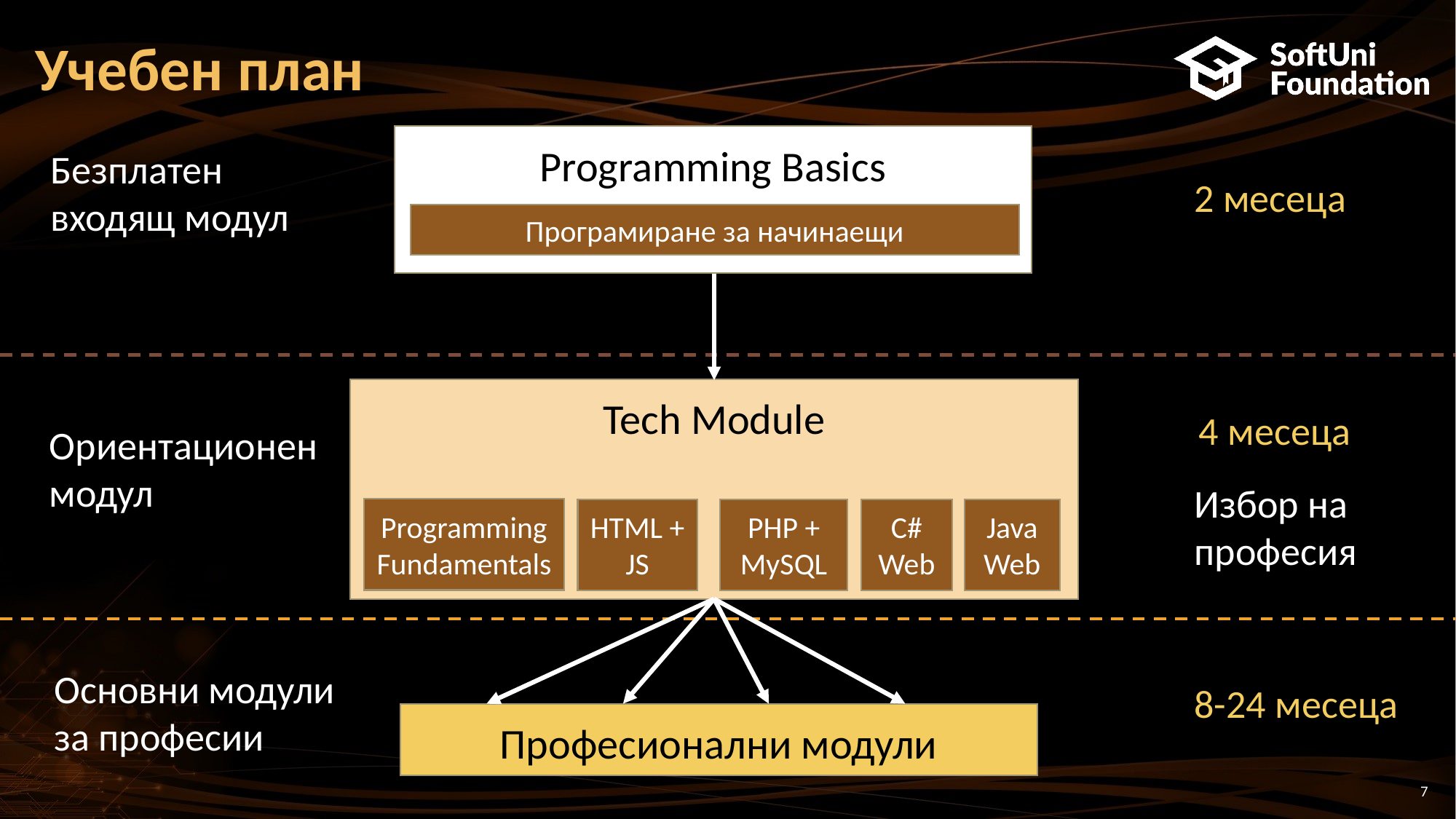

# Учебен план
Programming Basics
Безплатен
входящ модул
2 месецa
Програмиране за начинаещи
Tech Module
4 месеца
Ориентационен
модул
Избор на
професия
Programming Fundamentals
C# Web
Java Web
HTML + JS
PHP + MySQL
Основни модули
за професии
8-24 месеца
Професионални модули
7